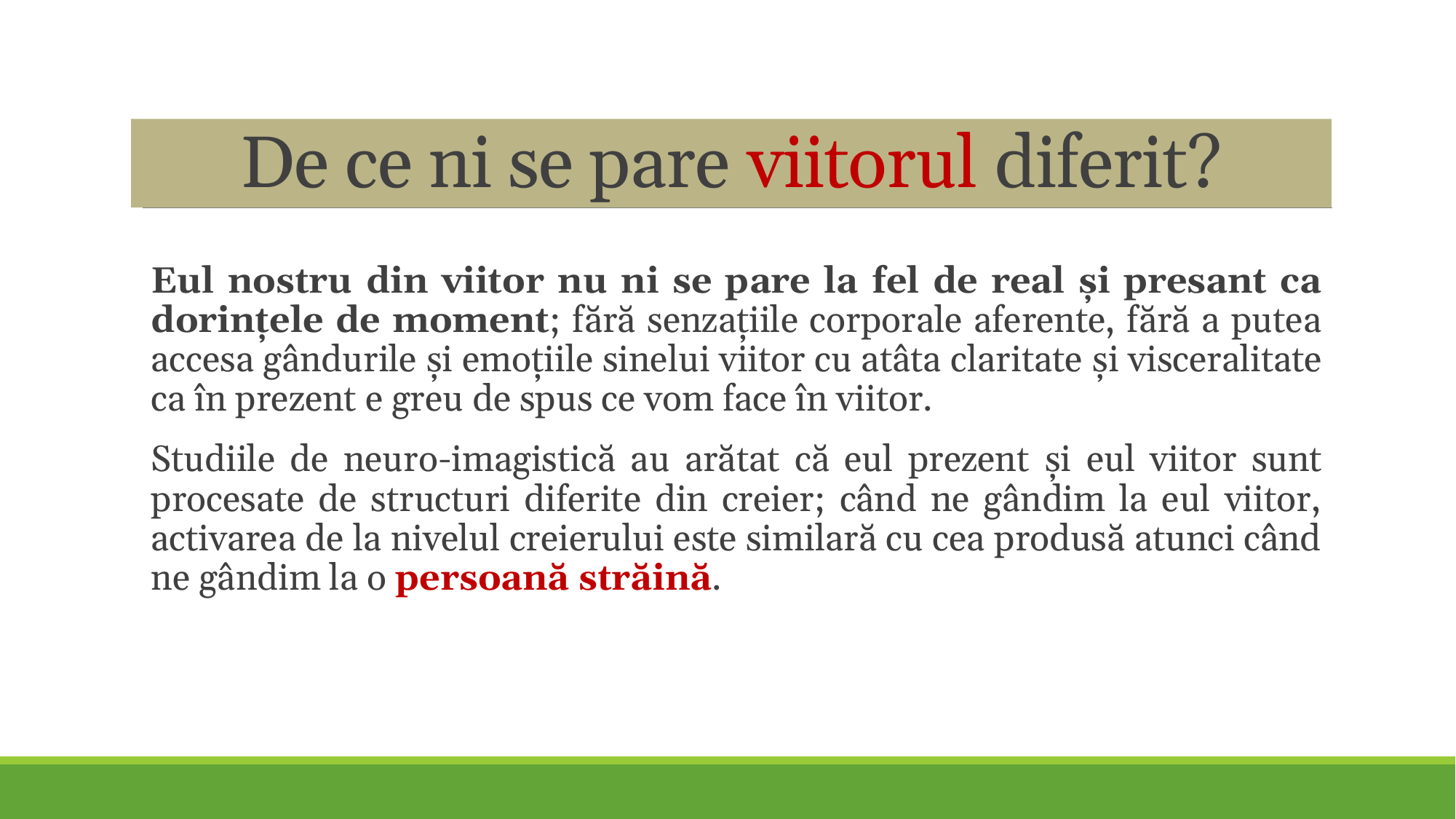

# De ce ni se pare viitorul diferit?
Eul nostru din viitor nu ni se pare la fel de real și presant ca dorințele de moment; fără senzațiile corporale aferente, fără a putea accesa gândurile și emoțiile sinelui viitor cu atâta claritate și visceralitate ca în prezent e greu de spus ce vom face în viitor.
Studiile de neuro-imagistică au arătat că eul prezent și eul viitor sunt procesate de structuri diferite din creier; când ne gândim la eul viitor, activarea de la nivelul creierului este similară cu cea produsă atunci când ne gândim la o persoană străină.